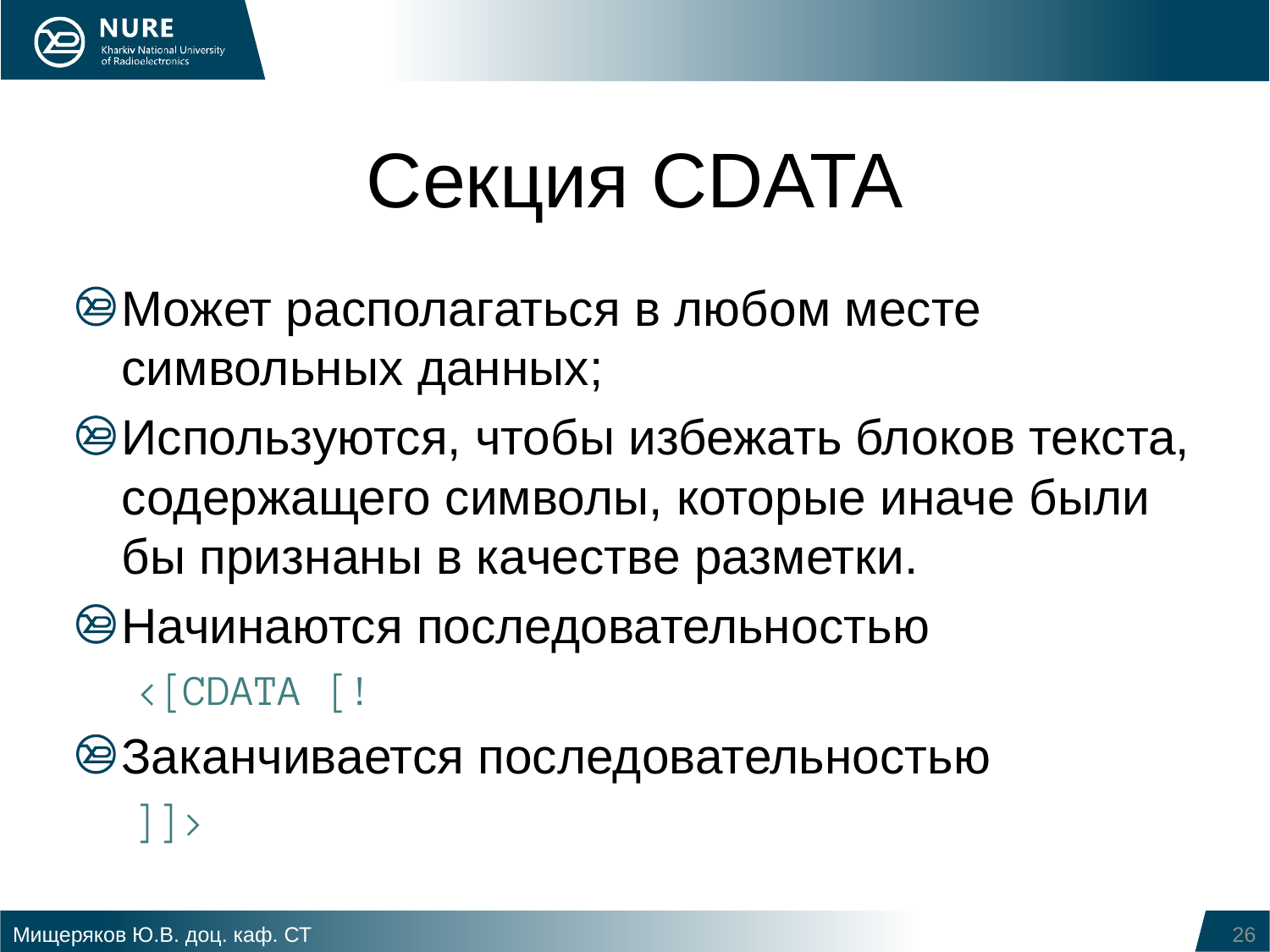

# Секция CDATA
Может располагаться в любом месте символьных данных;
Используются, чтобы избежать блоков текста, содержащего символы, которые иначе были бы признаны в качестве разметки.
Начинаются последовательностью
<[CDATA [!
Заканчивается последовательностью
]]>
Мищеряков Ю.В. доц. каф. СТ
26